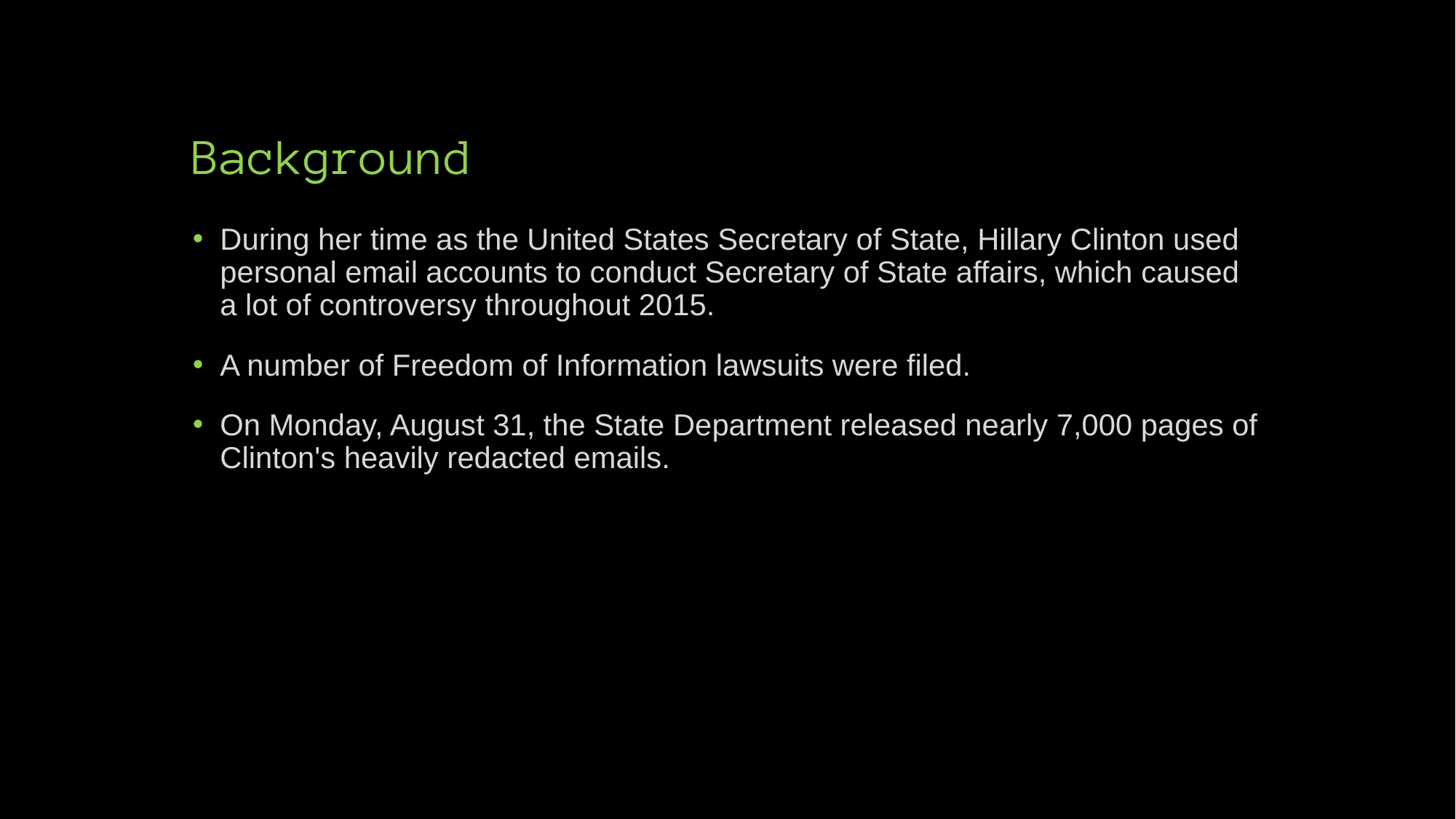

# Background
During her time as the United States Secretary of State, Hillary Clinton used personal email accounts to conduct Secretary of State affairs, which caused a lot of controversy throughout 2015.
A number of Freedom of Information lawsuits were filed.
On Monday, August 31, the State Department released nearly 7,000 pages of Clinton's heavily redacted emails.